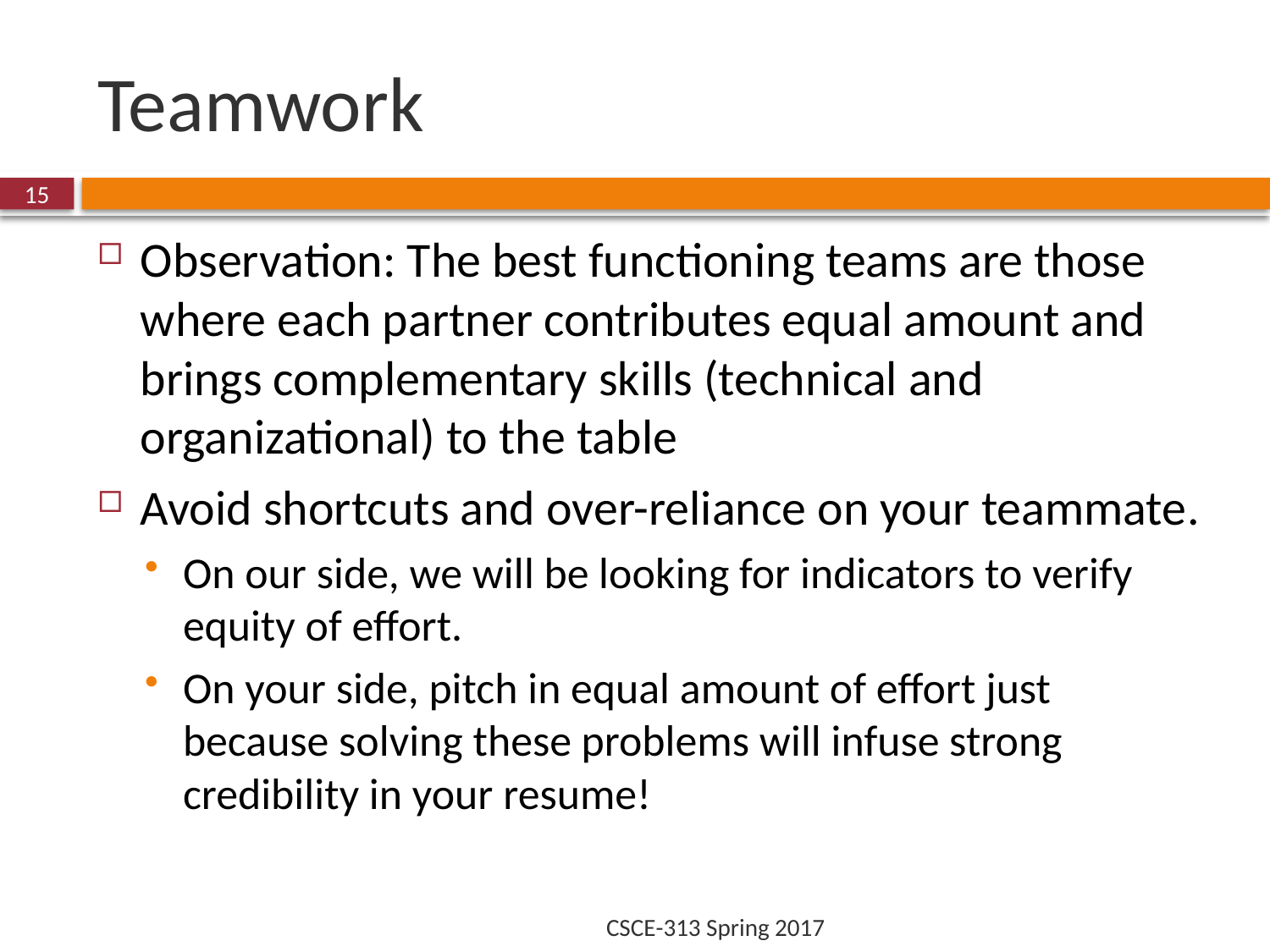

# Teamwork
15
Observation: The best functioning teams are those where each partner contributes equal amount and brings complementary skills (technical and organizational) to the table
Avoid shortcuts and over-reliance on your teammate.
On our side, we will be looking for indicators to verify equity of effort.
On your side, pitch in equal amount of effort just because solving these problems will infuse strong credibility in your resume!
CSCE-313 Spring 2017